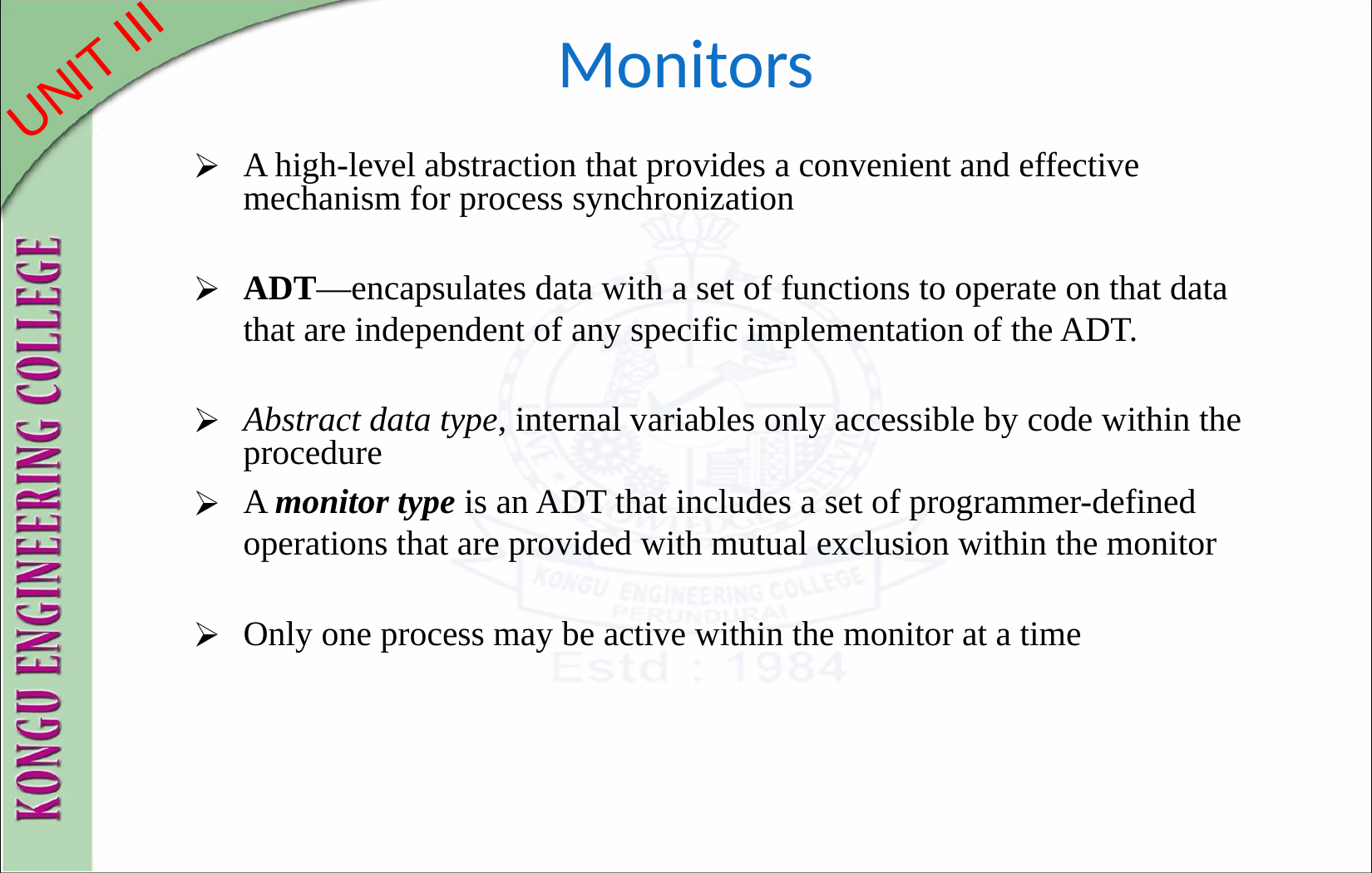

# Monitors
A high-level abstraction that provides a convenient and effective mechanism for process synchronization

ADT—encapsulates data with a set of functions to operate on that data that are independent of any specific implementation of the ADT.

Abstract data type, internal variables only accessible by code within the procedure
A monitor type is an ADT that includes a set of programmer-defined operations that are provided with mutual exclusion within the monitor

Only one process may be active within the monitor at a time